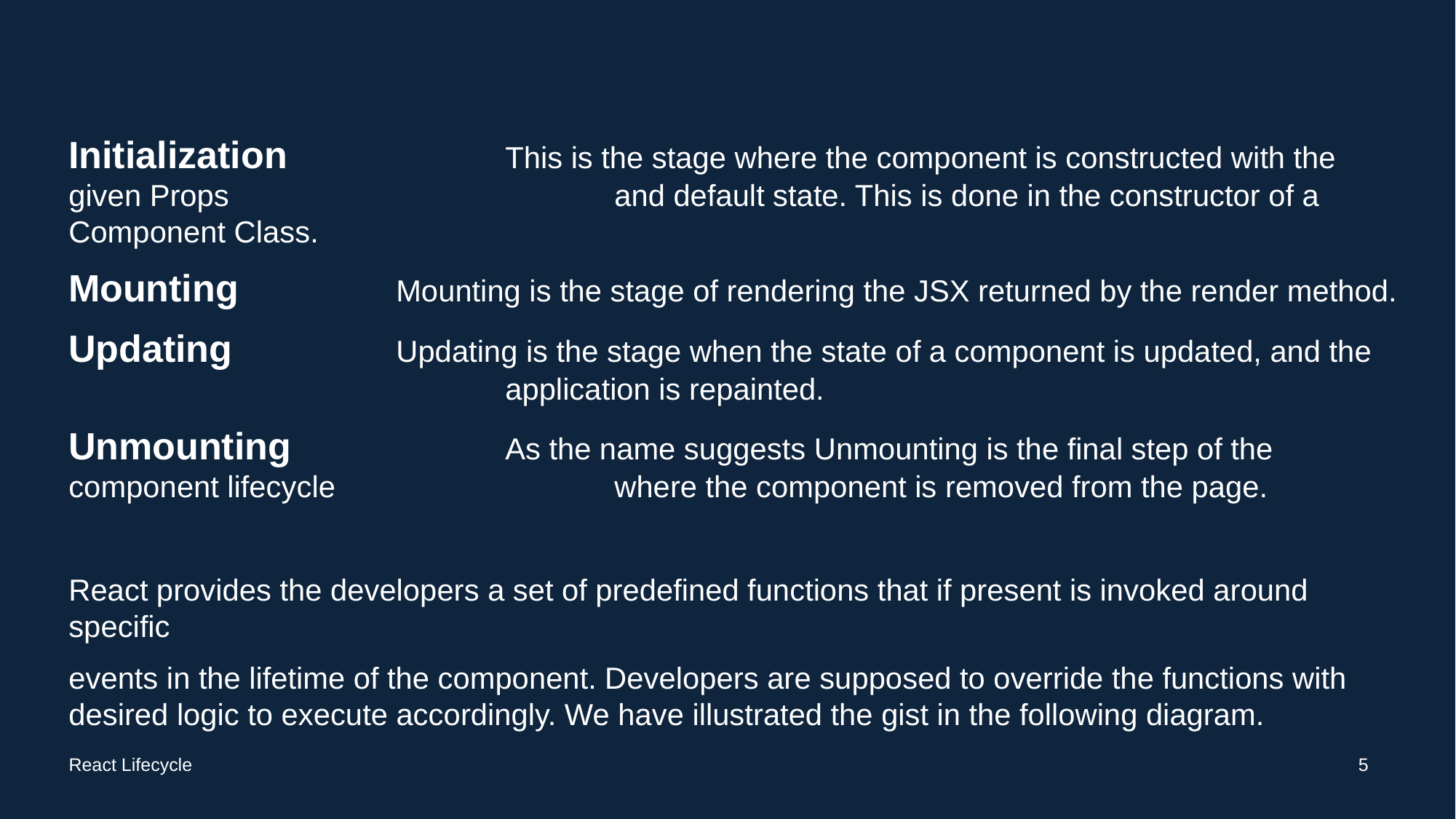

Initialization 		This is the stage where the component is constructed with the given Props 				and default state. This is done in the constructor of a Component Class.
Mounting		Mounting is the stage of rendering the JSX returned by the render method.
Updating 		Updating is the stage when the state of a component is updated, and the 				application is repainted.
Unmounting 		As the name suggests Unmounting is the final step of the component lifecycle 			where the component is removed from the page.

React provides the developers a set of predefined functions that if present is invoked around specific
events in the lifetime of the component. Developers are supposed to override the functions with desired logic to execute accordingly. We have illustrated the gist in the following diagram.
5
React Lifecycle